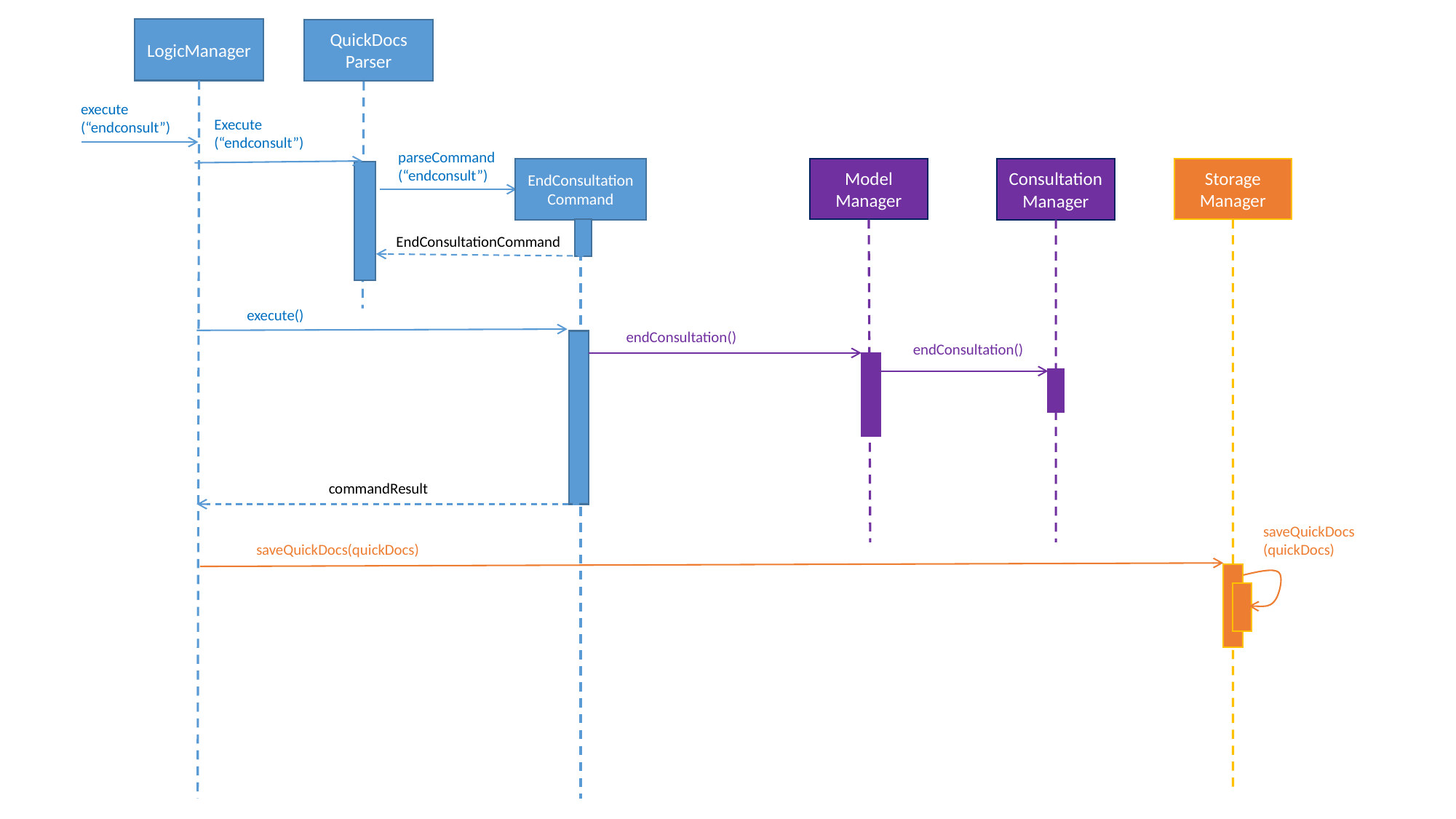

LogicManager
QuickDocs
Parser
execute
(“endconsult”)
Execute
(“endconsult”)
parseCommand
(“endconsult”)
Model
Manager
Storage
Manager
EndConsultation
Command
Consultation
Manager

EndConsultationCommand
execute()
endConsultation()

endConsultation()

commandResult
saveQuickDocs
(quickDocs)
saveQuickDocs(quickDocs)